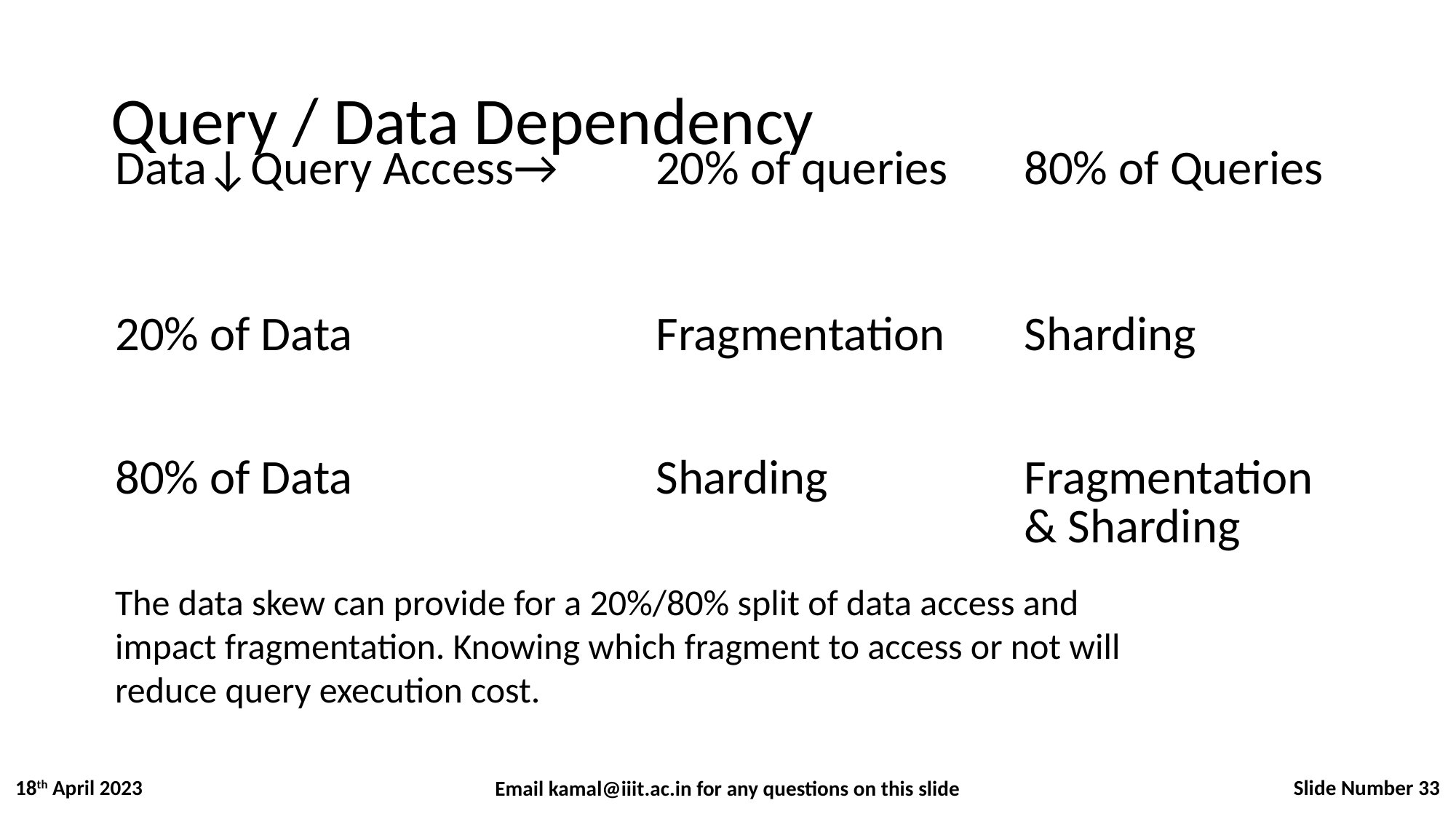

# Query / Data Dependency
| Data↓Query Access→ | 20% of queries | 80% of Queries |
| --- | --- | --- |
| 20% of Data | Fragmentation | Sharding |
| 80% of Data | Sharding | Fragmentation & Sharding |
The data skew can provide for a 20%/80% split of data access and impact fragmentation. Knowing which fragment to access or not will reduce query execution cost.
Slide Number 33
18th April 2023
Email kamal@iiit.ac.in for any questions on this slide